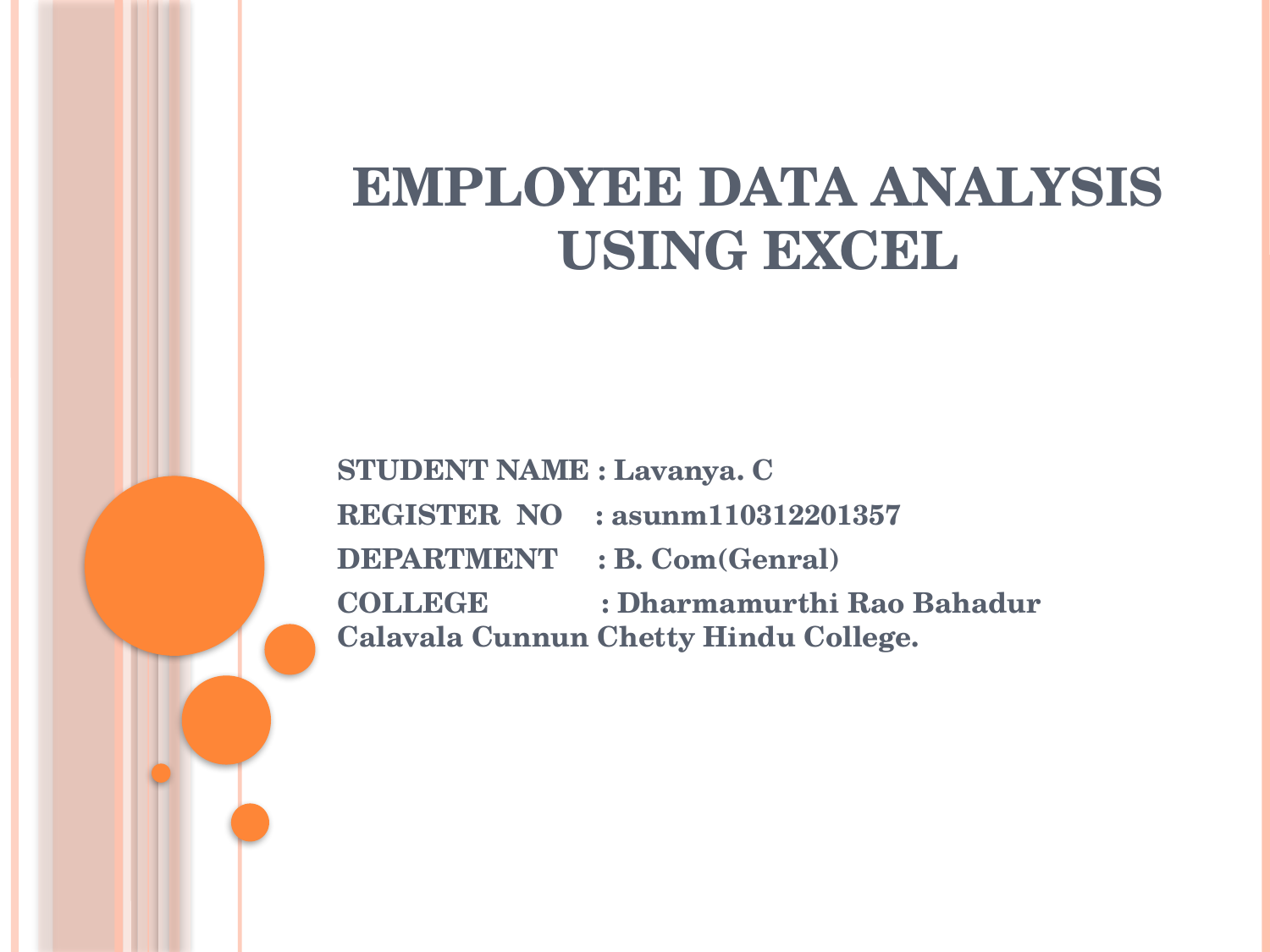

# Employee data analysis using excel
STUDENT NAME : Lavanya. C
REGISTER  NO    : asunm110312201357
DEPARTMENT     : B. Com(Genral)
COLLEGE              : Dharmamurthi Rao Bahadur Calavala Cunnun Chetty Hindu College.